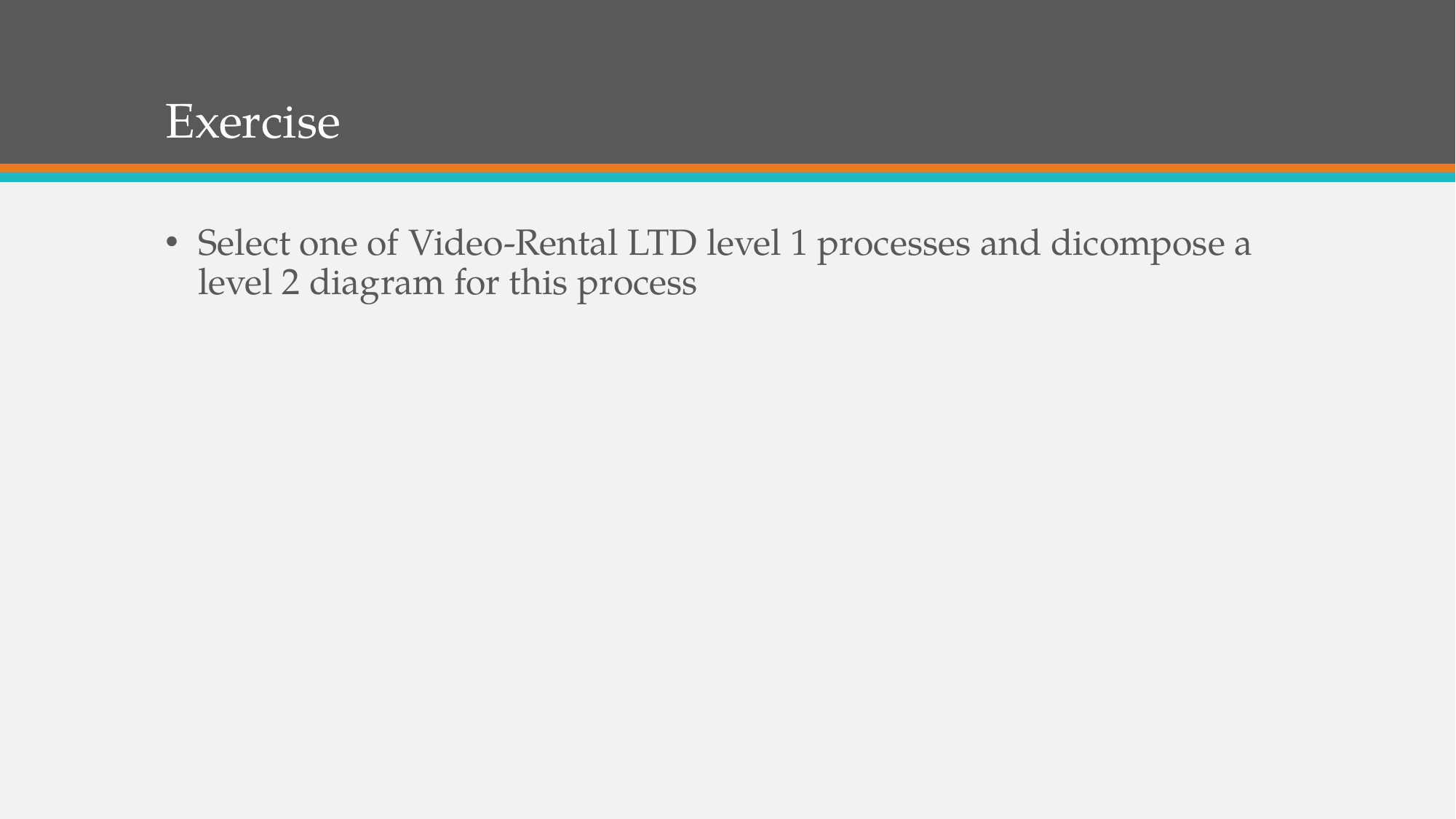

# Exercise
Select one of Video-Rental LTD level 1 processes and dicompose a level 2 diagram for this process